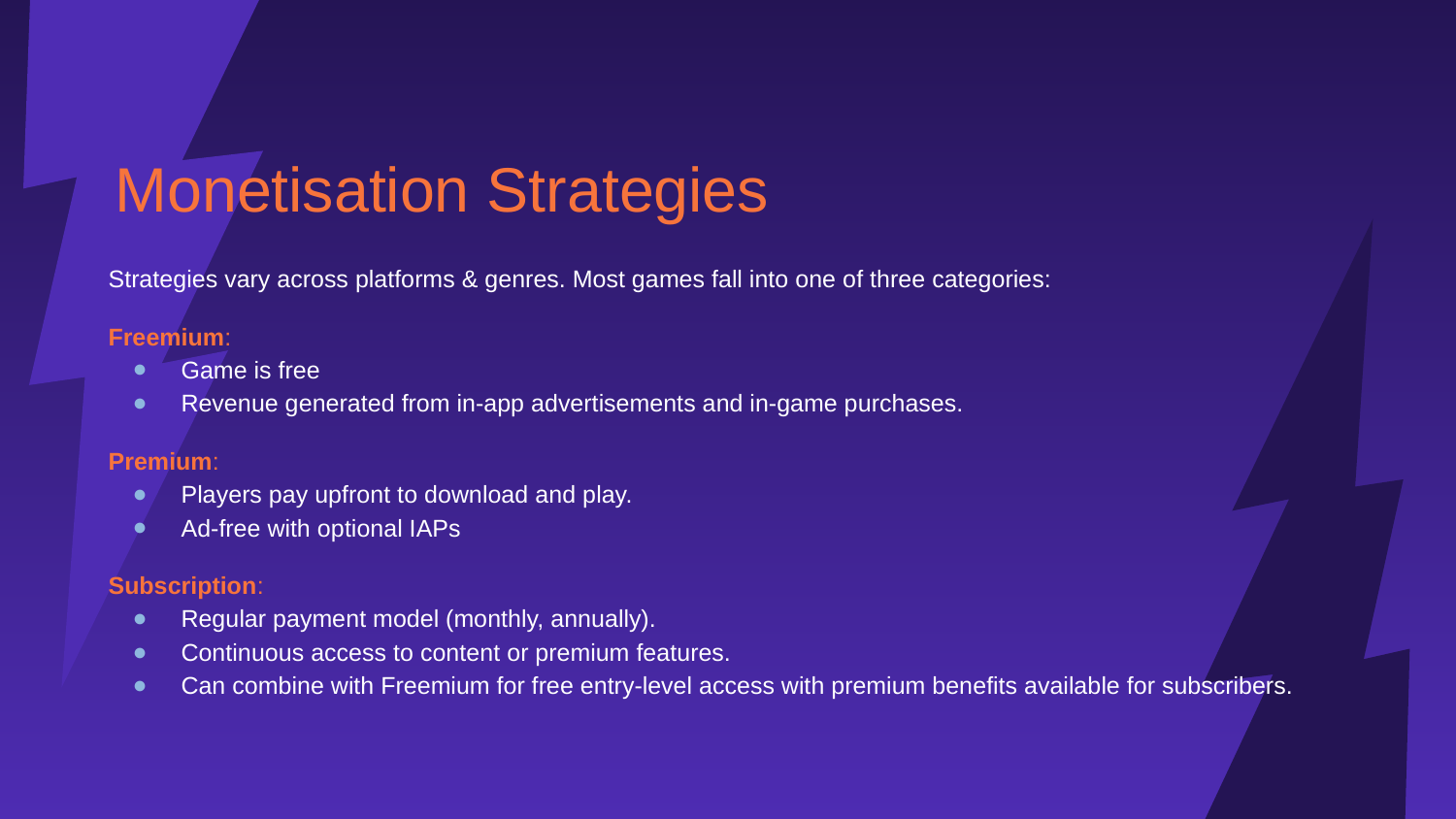

# Monetisation Strategies
Strategies vary across platforms & genres. Most games fall into one of three categories:
Freemium:
Game is free
Revenue generated from in-app advertisements and in-game purchases.
Premium:
Players pay upfront to download and play.
Ad-free with optional IAPs
Subscription:
Regular payment model (monthly, annually).
Continuous access to content or premium features.
Can combine with Freemium for free entry-level access with premium benefits available for subscribers.